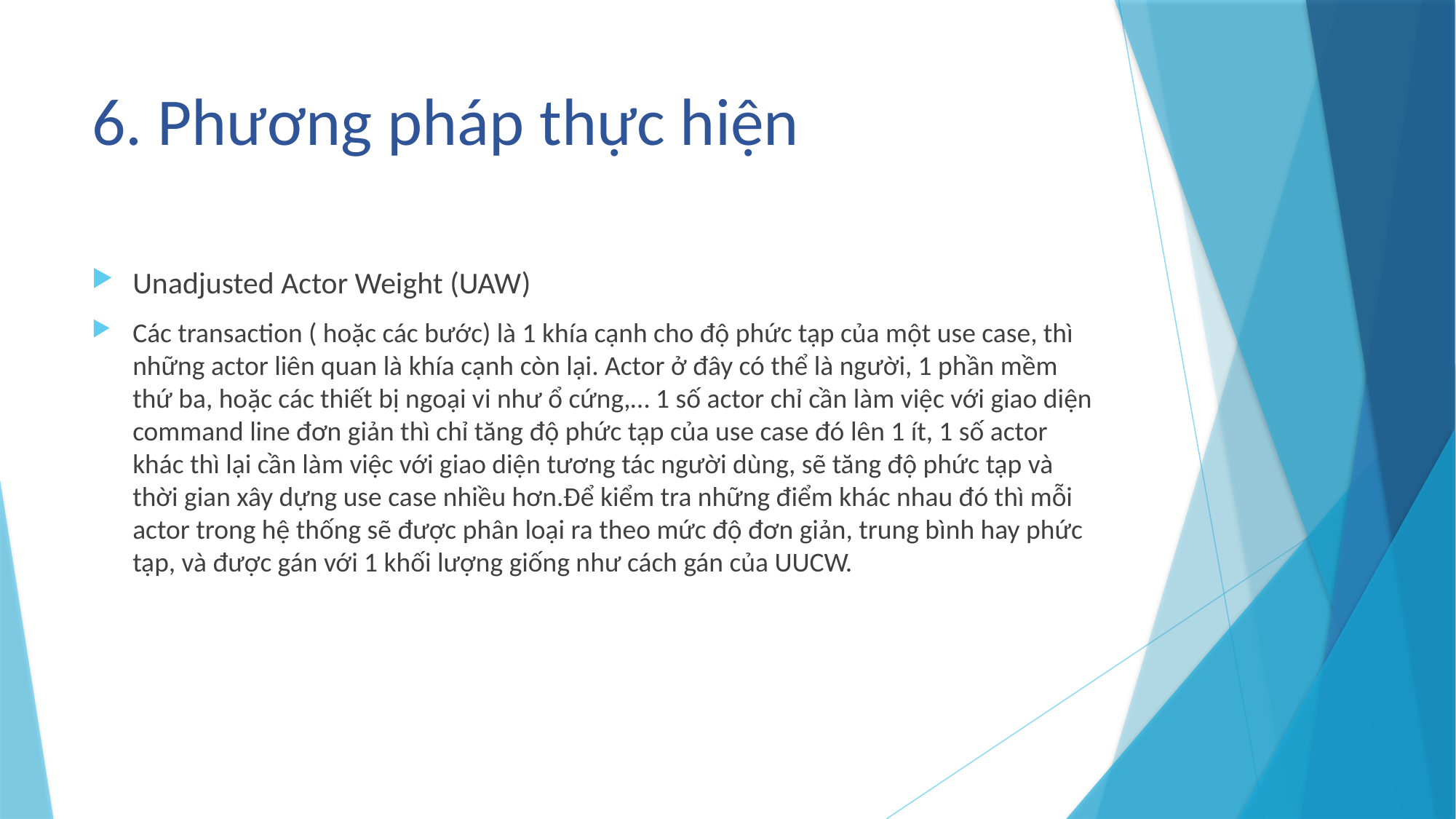

# 6. Phương pháp thực hiện
Unadjusted Actor Weight (UAW)
Các transaction ( hoặc các bước) là 1 khía cạnh cho độ phức tạp của một use case, thì những actor liên quan là khía cạnh còn lại. Actor ở đây có thể là người, 1 phần mềm thứ ba, hoặc các thiết bị ngoại vi như ổ cứng,… 1 số actor chỉ cần làm việc với giao diện command line đơn giản thì chỉ tăng độ phức tạp của use case đó lên 1 ít, 1 số actor khác thì lại cần làm việc với giao diện tương tác người dùng, sẽ tăng độ phức tạp và thời gian xây dựng use case nhiều hơn.Để kiểm tra những điểm khác nhau đó thì mỗi actor trong hệ thống sẽ được phân loại ra theo mức độ đơn giản, trung bình hay phức tạp, và được gán với 1 khối lượng giống như cách gán của UUCW.